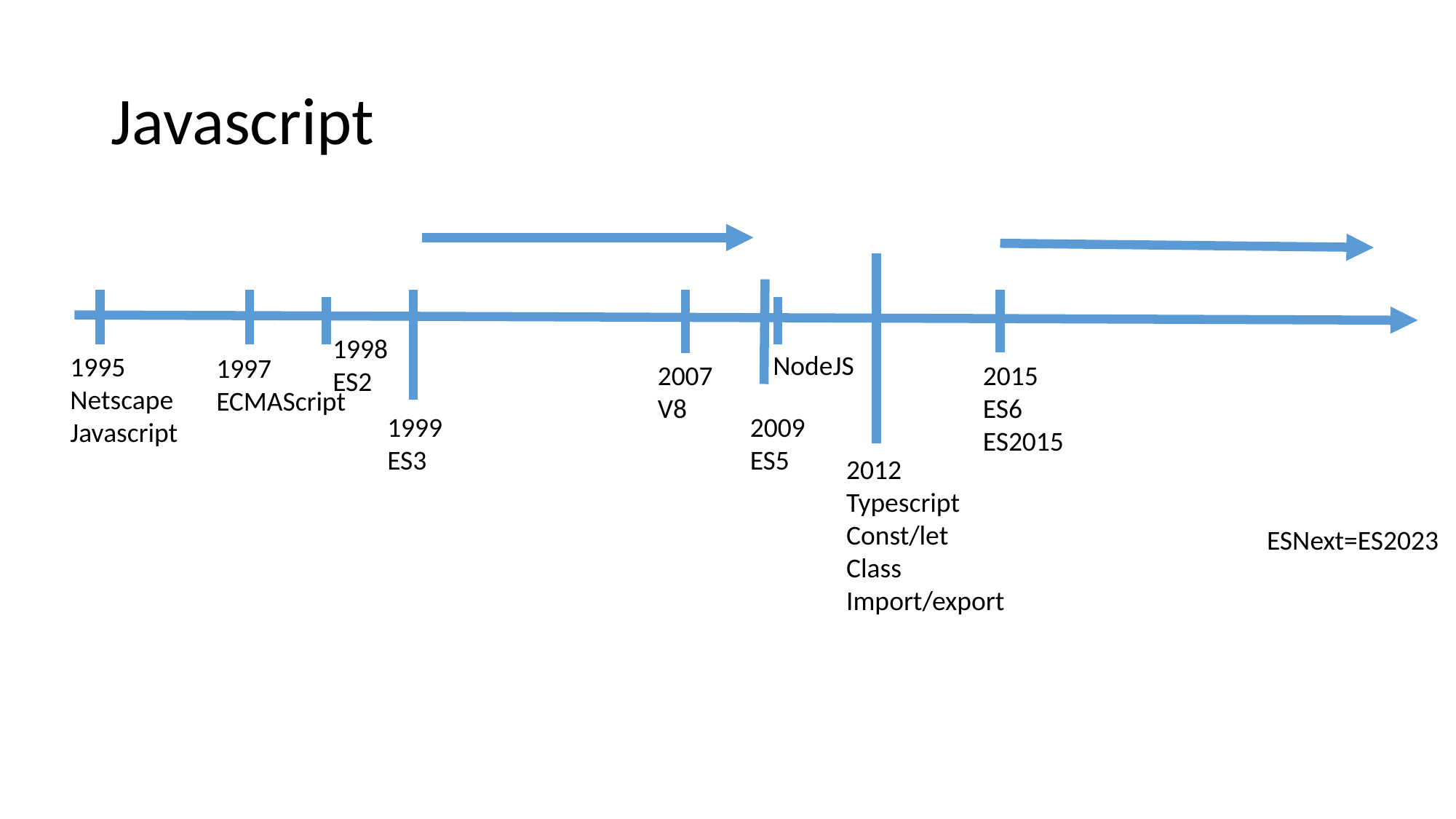

# Javascript
1998
ES2
NodeJS
1995
Netscape
Javascript
1997
ECMAScript
2015
ES6
ES2015
2007
V8
1999
ES3
2009
ES5
2012
Typescript
Const/let
Class
Import/export
ESNext=ES2023